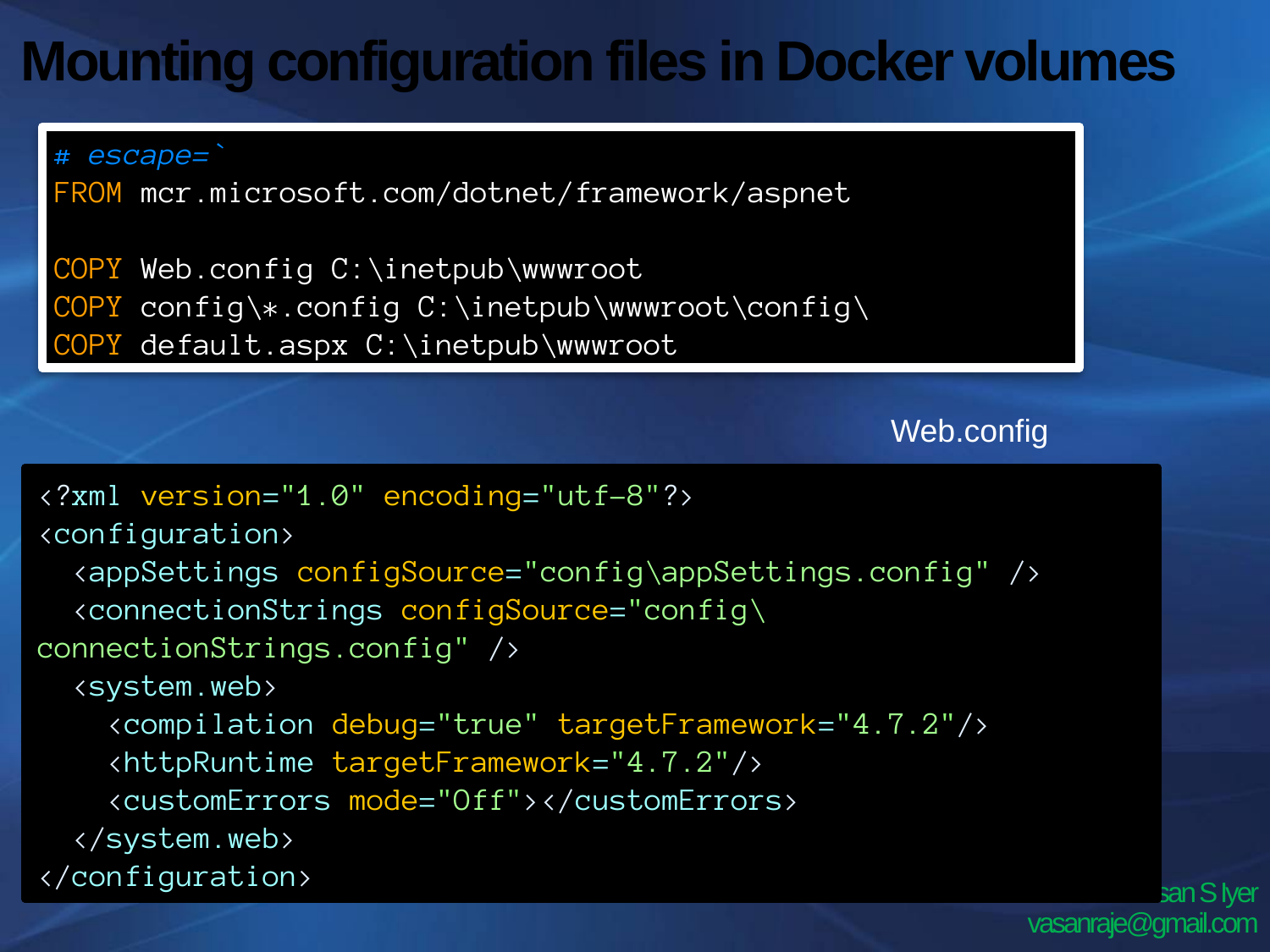

# Mounting configuration files in Docker volumes
# escape=`
FROM mcr.microsoft.com/dotnet/framework/aspnet
COPY Web.config C:\inetpub\wwwroot
COPY config\*.config C:\inetpub\wwwroot\config\
COPY default.aspx C:\inetpub\wwwroot
Web.config
<?xml version="1.0" encoding="utf-8"?>
<configuration>
  <appSettings configSource="config\appSettings.config" />
  <connectionStrings configSource="config\connectionStrings.config" />
  <system.web>
    <compilation debug="true" targetFramework="4.7.2"/>
    <httpRuntime targetFramework="4.7.2"/>
    <customErrors mode="Off"></customErrors>
  </system.web>
</configuration>